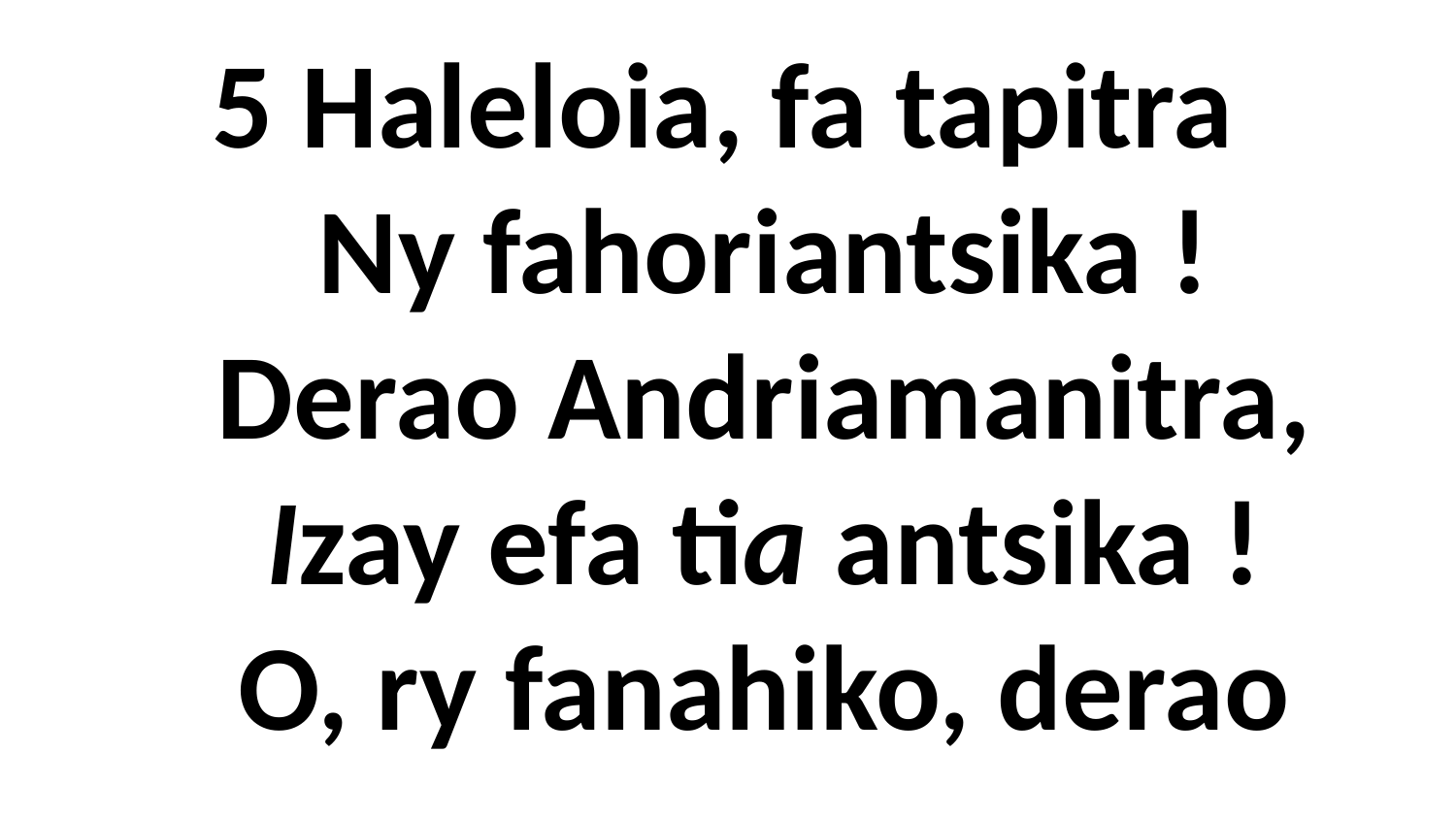

5 Haleloia, fa tapitra
   Ny fahoriantsika !
   Derao Andriamanitra,
   Izay efa tia antsika !
   O, ry fanahiko, derao